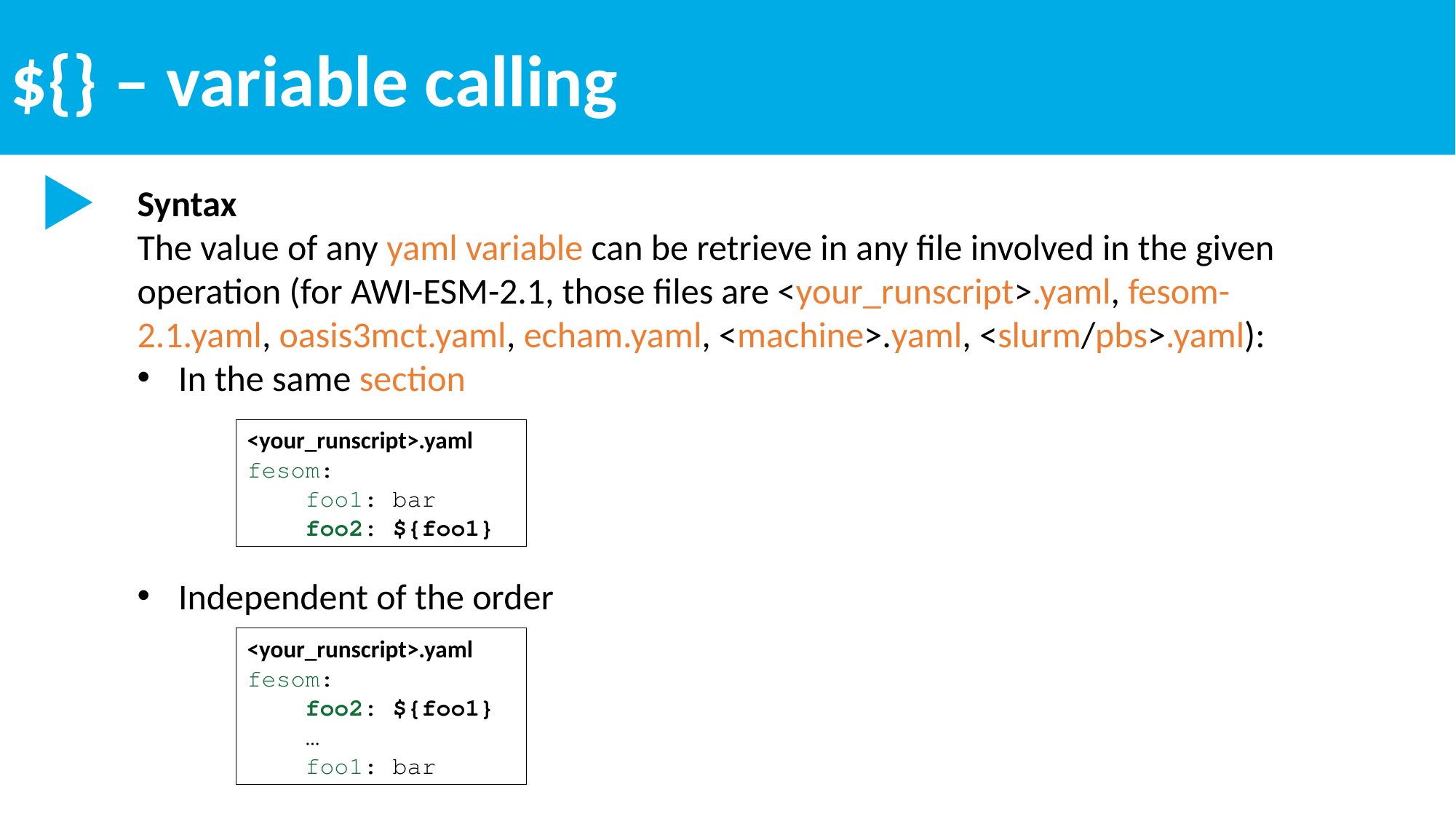

${} – variable calling
Syntax
The value of any yaml variable can be retrieve in any file involved in the given operation (for AWI-ESM-2.1, those files are <your_runscript>.yaml, fesom-2.1.yaml, oasis3mct.yaml, echam.yaml, <machine>.yaml, <slurm/pbs>.yaml):
In the same section

Independent of the order

<your_runscript>.yaml
fesom:
    foo1: bar
    foo2: ${foo1}
<your_runscript>.yaml
fesom:
    foo2: ${foo1}
    …
    foo1: bar